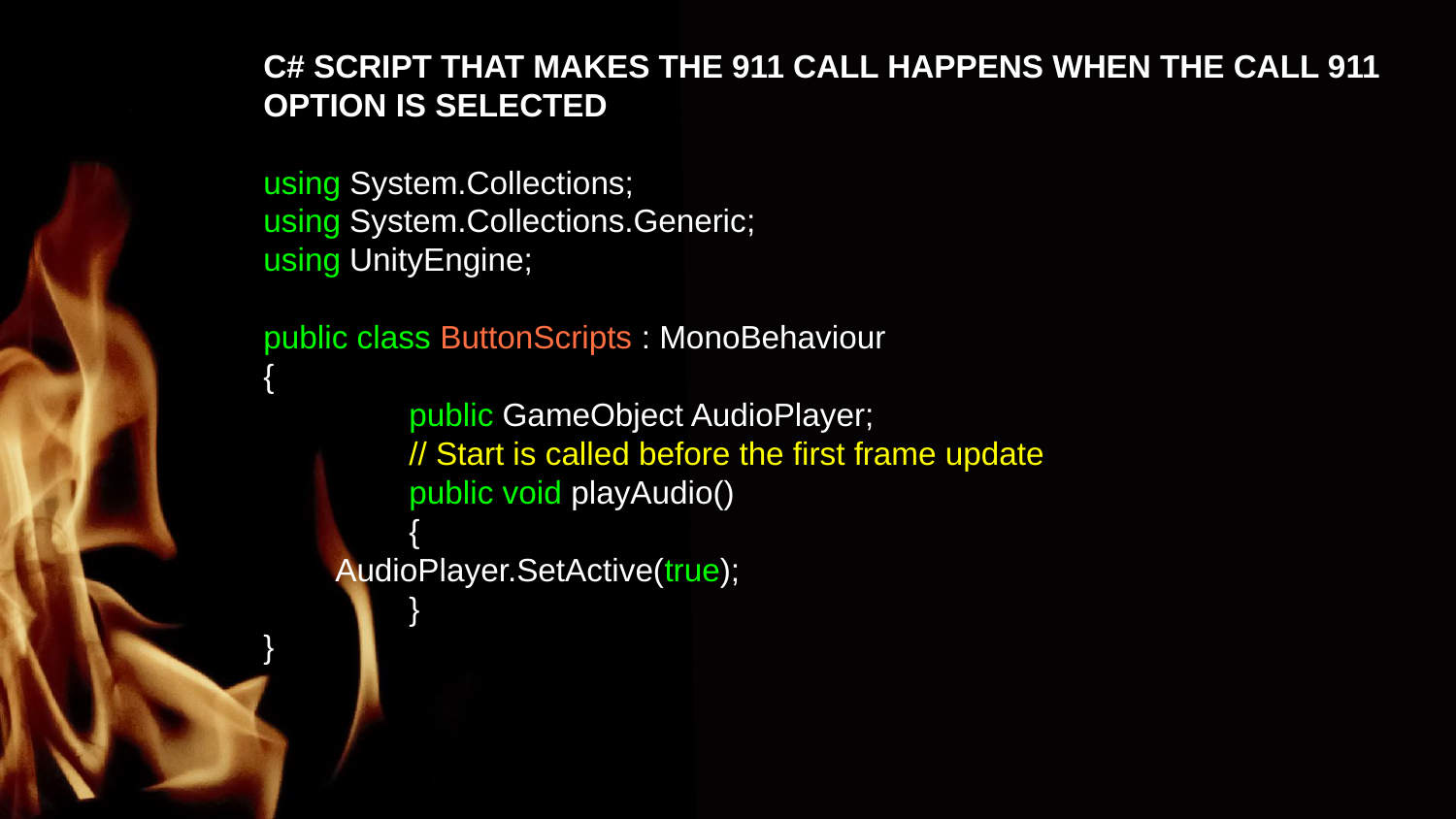

C# SCRIPT THAT MAKES THE 911 CALL HAPPENS WHEN THE CALL 911 OPTION IS SELECTED

using System.Collections;
using System.Collections.Generic;
using UnityEngine;

public class ButtonScripts : MonoBehaviour
{
	public GameObject AudioPlayer;
	// Start is called before the first frame update
	public void playAudio()
	{
        AudioPlayer.SetActive(true);
	}
}